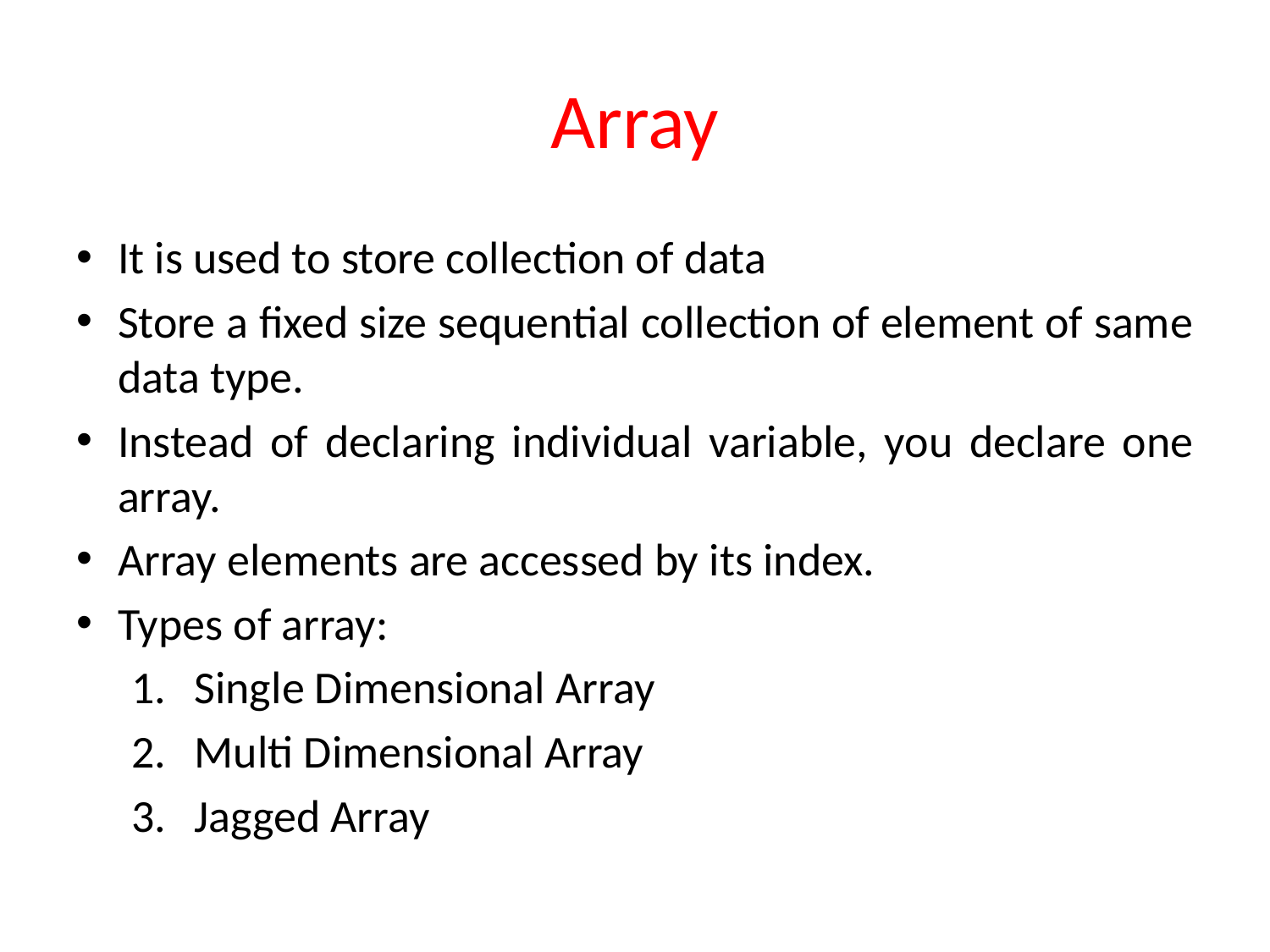

# Array
It is used to store collection of data
Store a fixed size sequential collection of element of same data type.
Instead of declaring individual variable, you declare one array.
Array elements are accessed by its index.
Types of array:
Single Dimensional Array
Multi Dimensional Array
Jagged Array